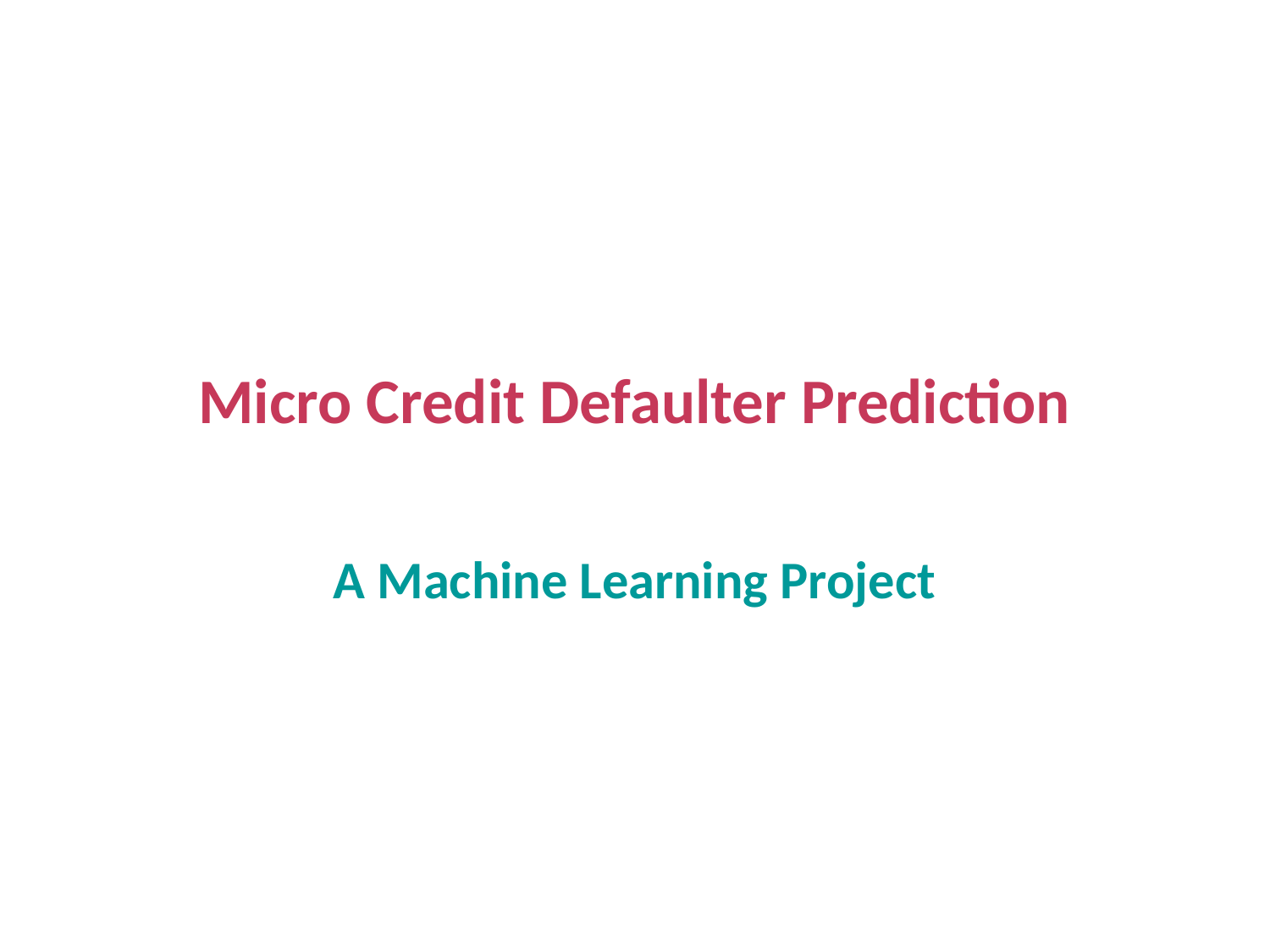

# Micro Credit Defaulter Prediction
A Machine Learning Project